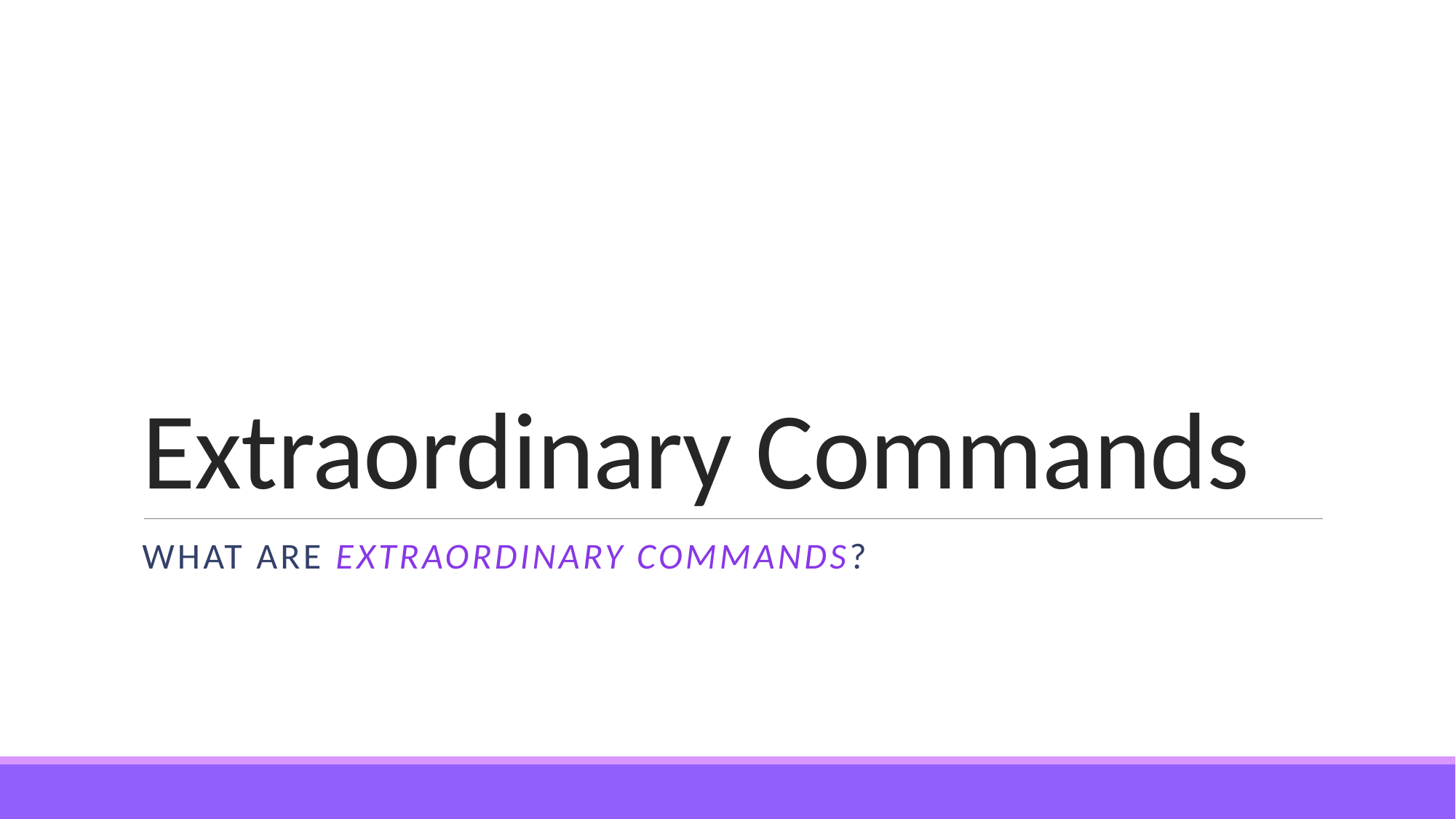

# Extraordinary Commands
What are EXTRAORDINARY COMMANDS?